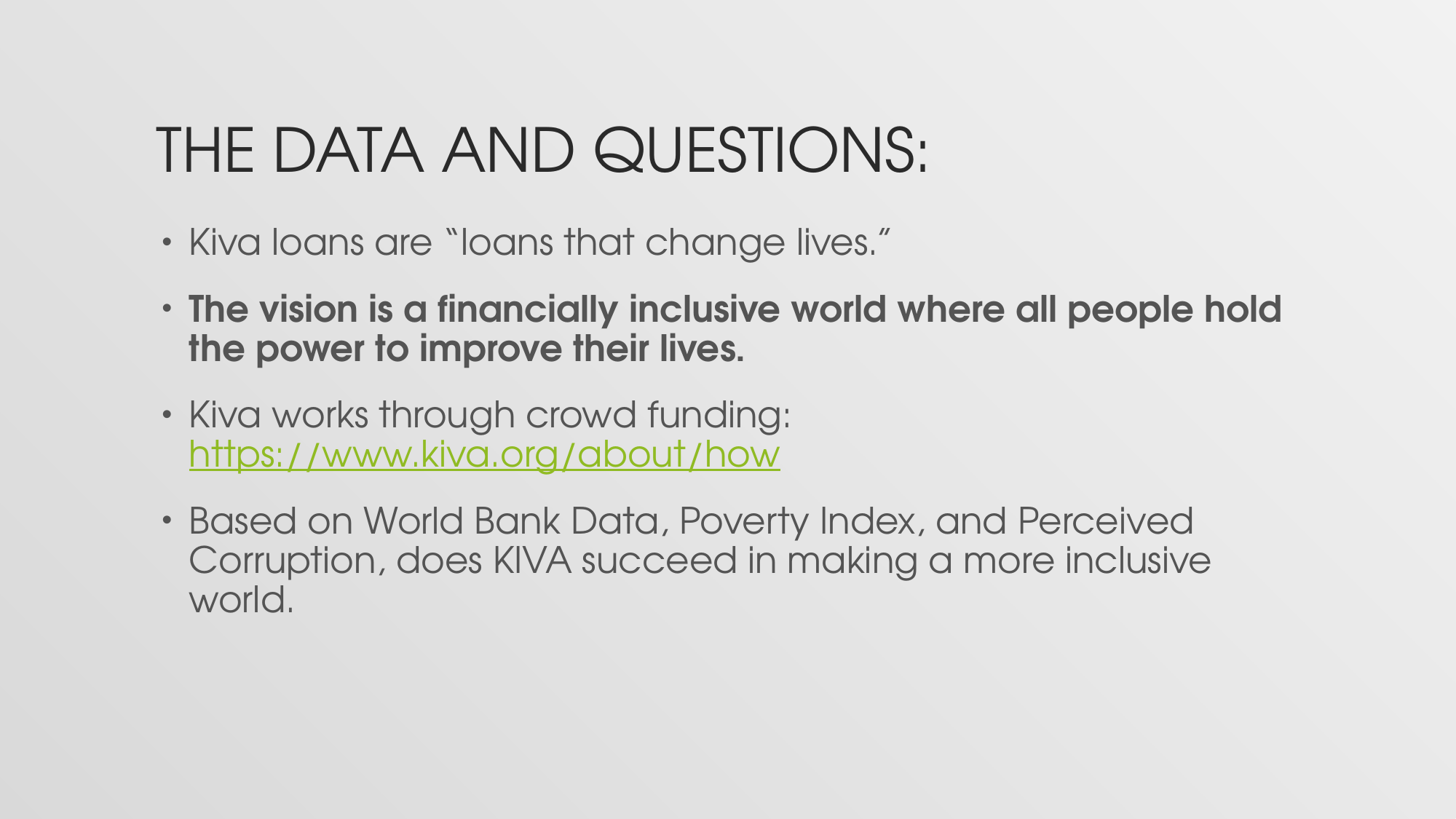

# The Data and Questions:
Kiva loans are “loans that change lives.”
The vision is a financially inclusive world where all people hold the power to improve their lives.
Kiva works through crowd funding: https://www.kiva.org/about/how
Based on World Bank Data, Poverty Index, and Perceived Corruption, does KIVA succeed in making a more inclusive world.